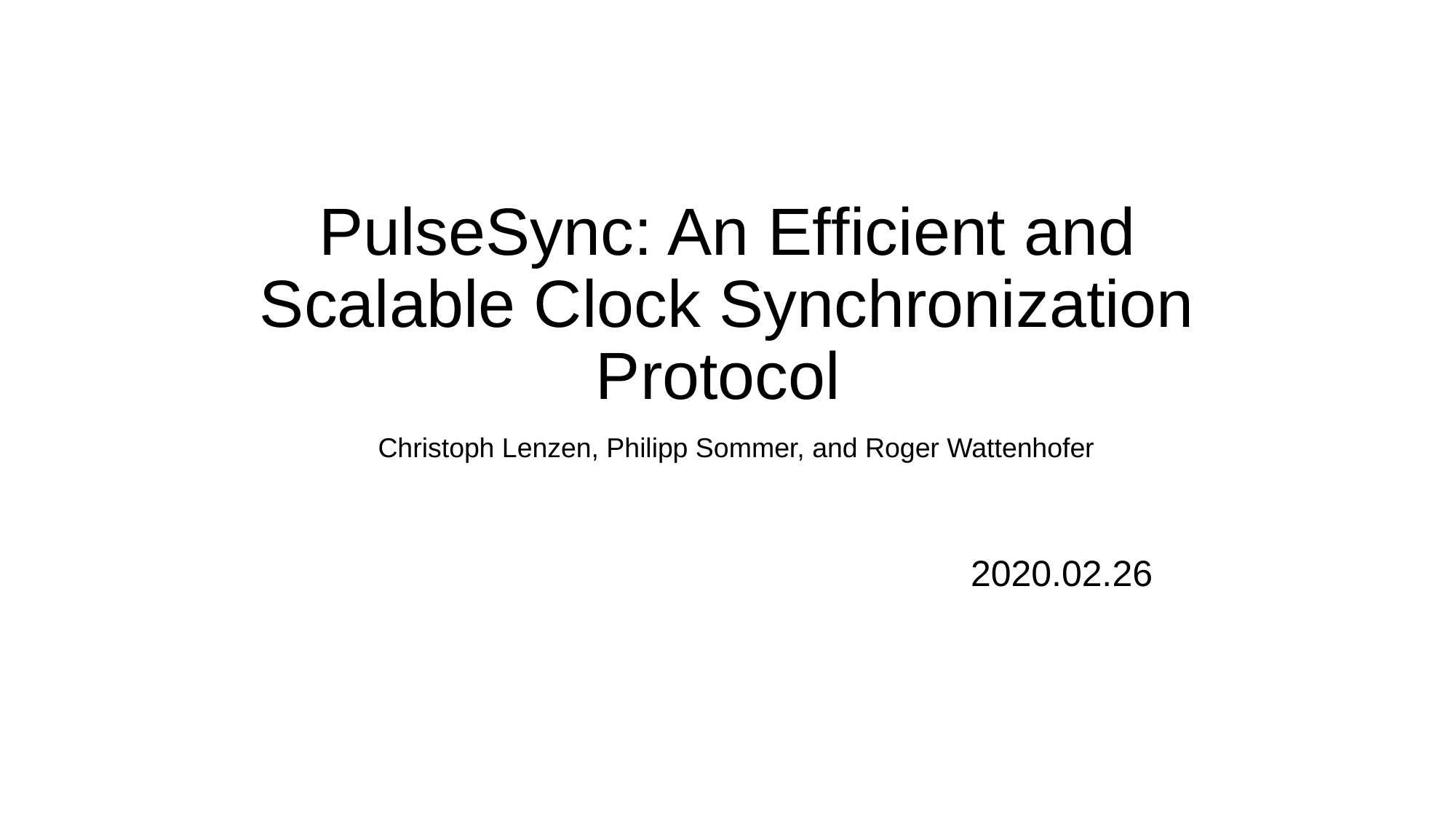

# PulseSync: An Efficient and Scalable Clock Synchronization Protocol
Christoph Lenzen, Philipp Sommer, and Roger Wattenhofer

2020.02.26